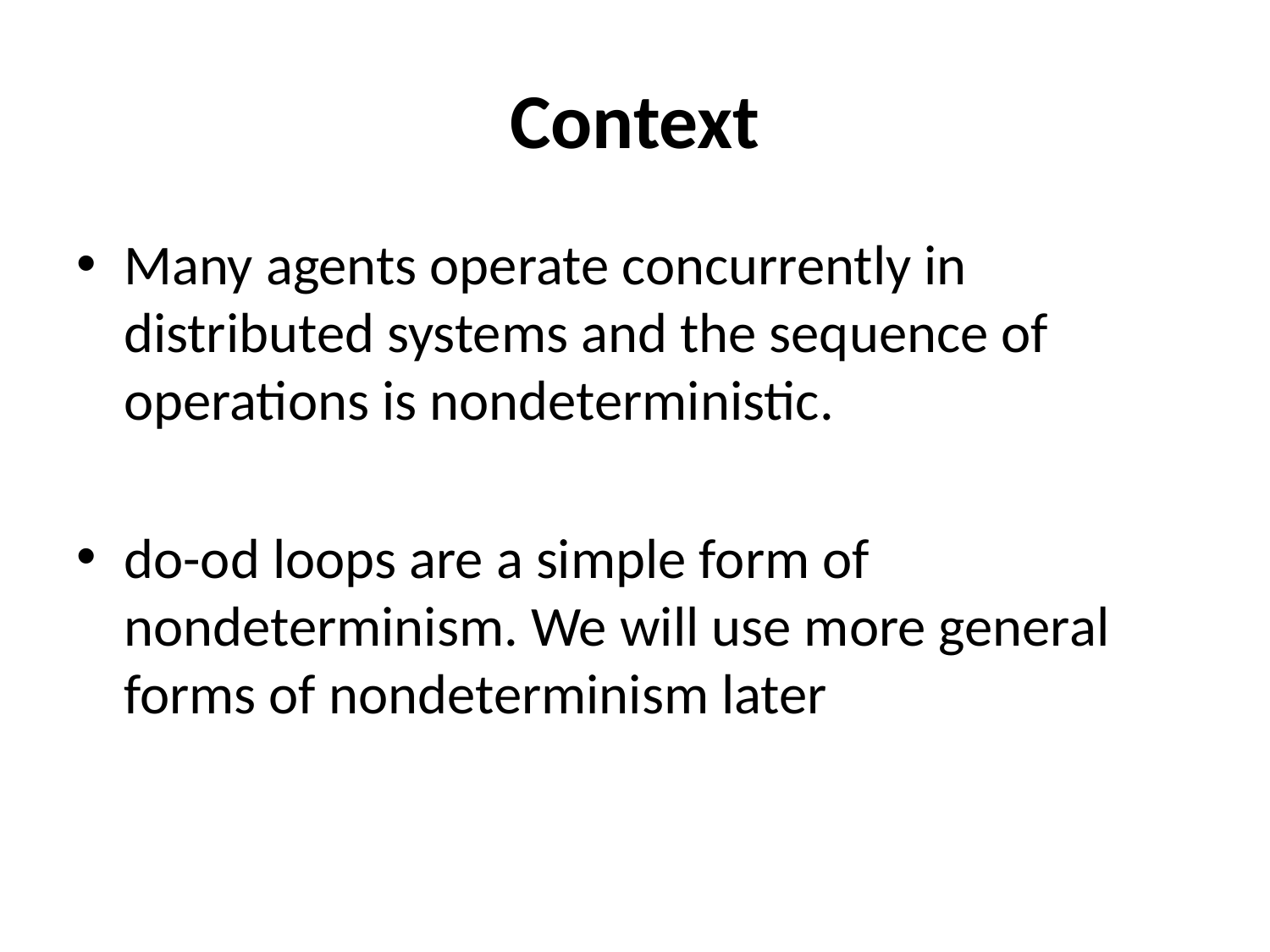

# Context
Many agents operate concurrently in distributed systems and the sequence of operations is nondeterministic.

do-od loops are a simple form of nondeterminism. We will use more general forms of nondeterminism later